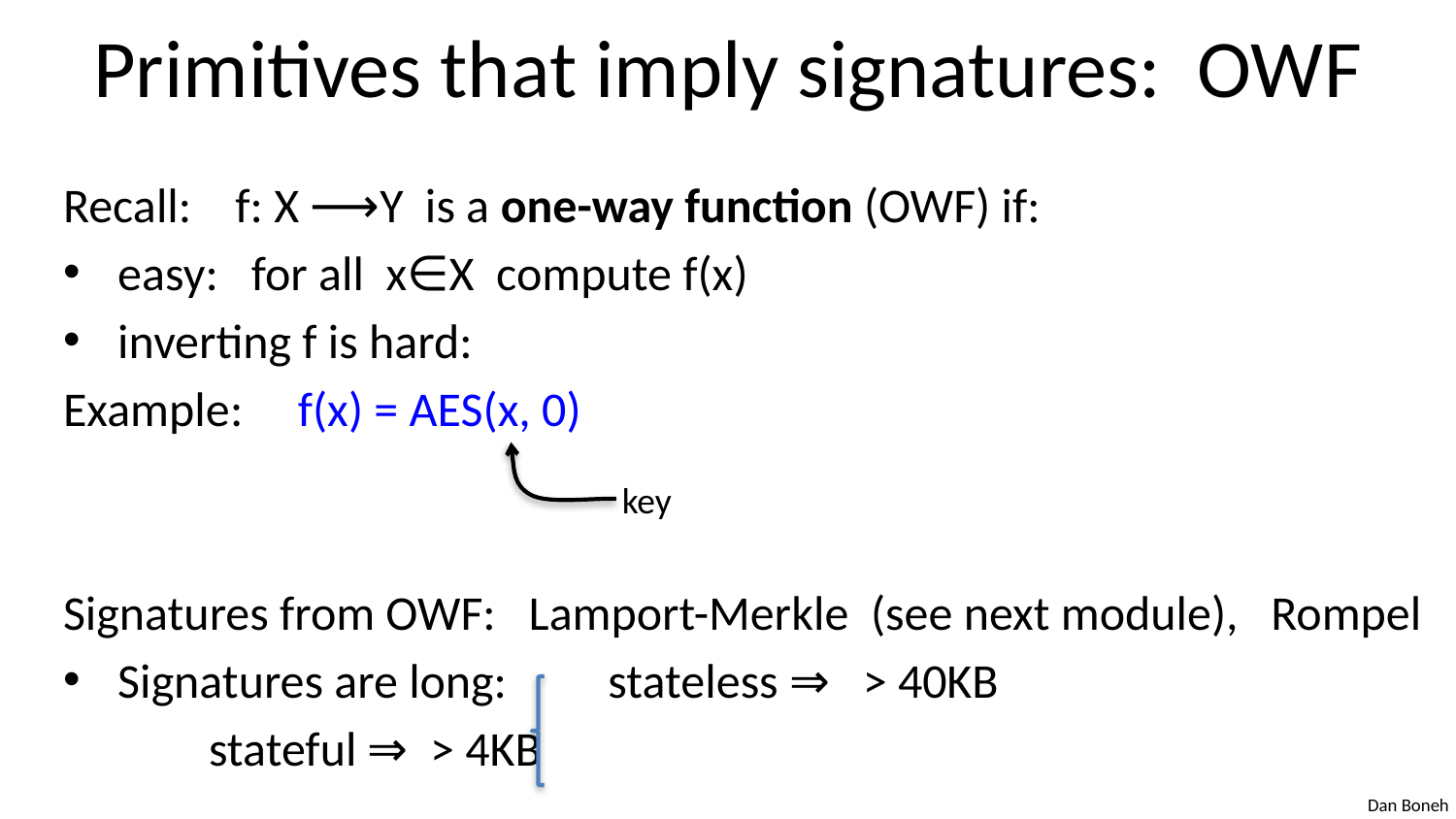

# Primitives that imply signatures:  OWF
Recall:    f: X ⟶Y  is a one-way function (OWF) if:
easy:   for all  x∈X  compute f(x)
inverting f is hard:
Example:     f(x) = AES(x, 0)

Signatures from OWF:   Lamport-Merkle  (see next module),   Rompel
Signatures are long:	stateless ⇒   > 40KB
	stateful ⇒  > 4KB

key